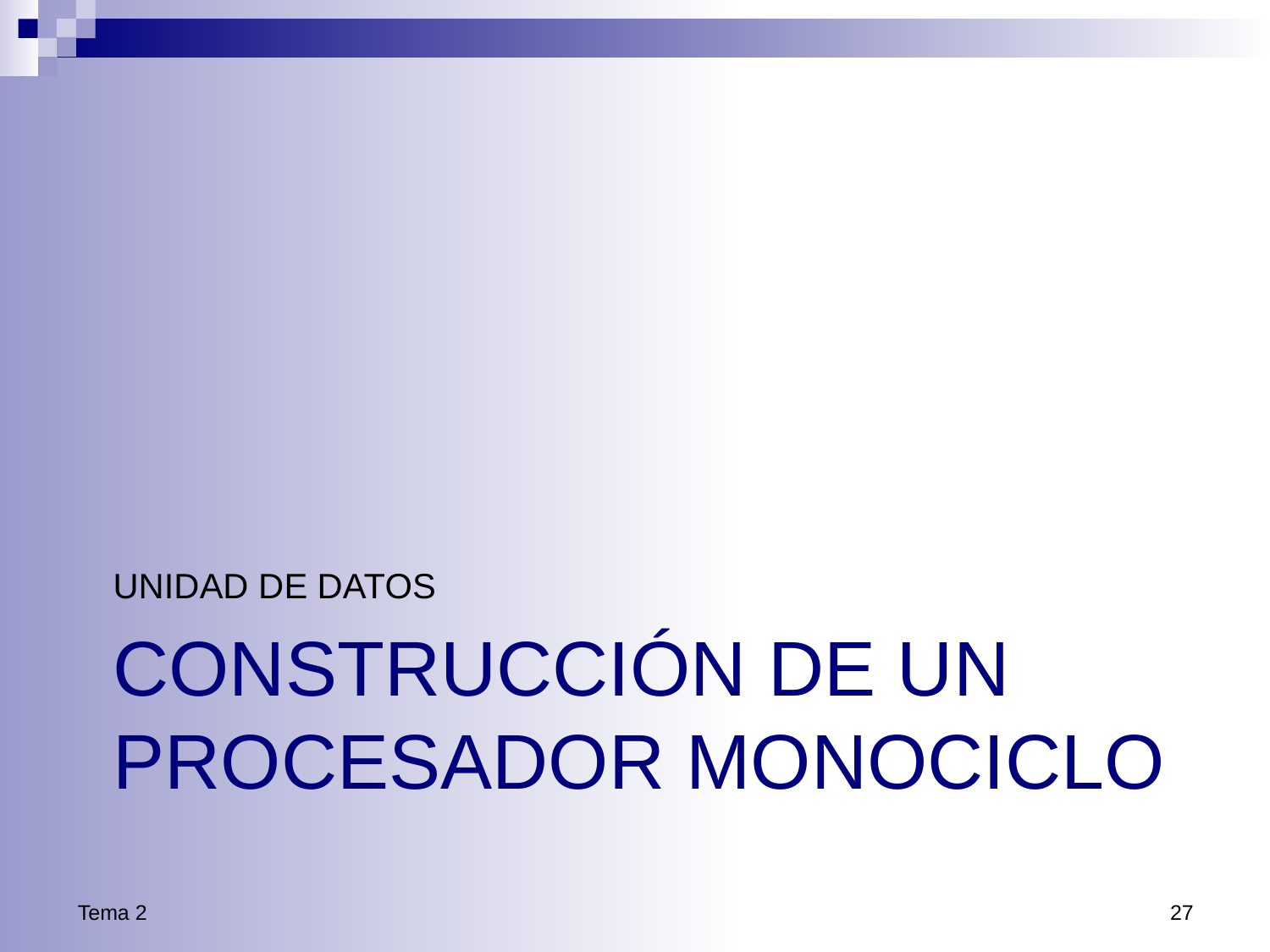

UNIDAD DE DATOS
# CONSTRUCCIÓN DE UN PROCESADOR MONOCICLO
Tema 2
27